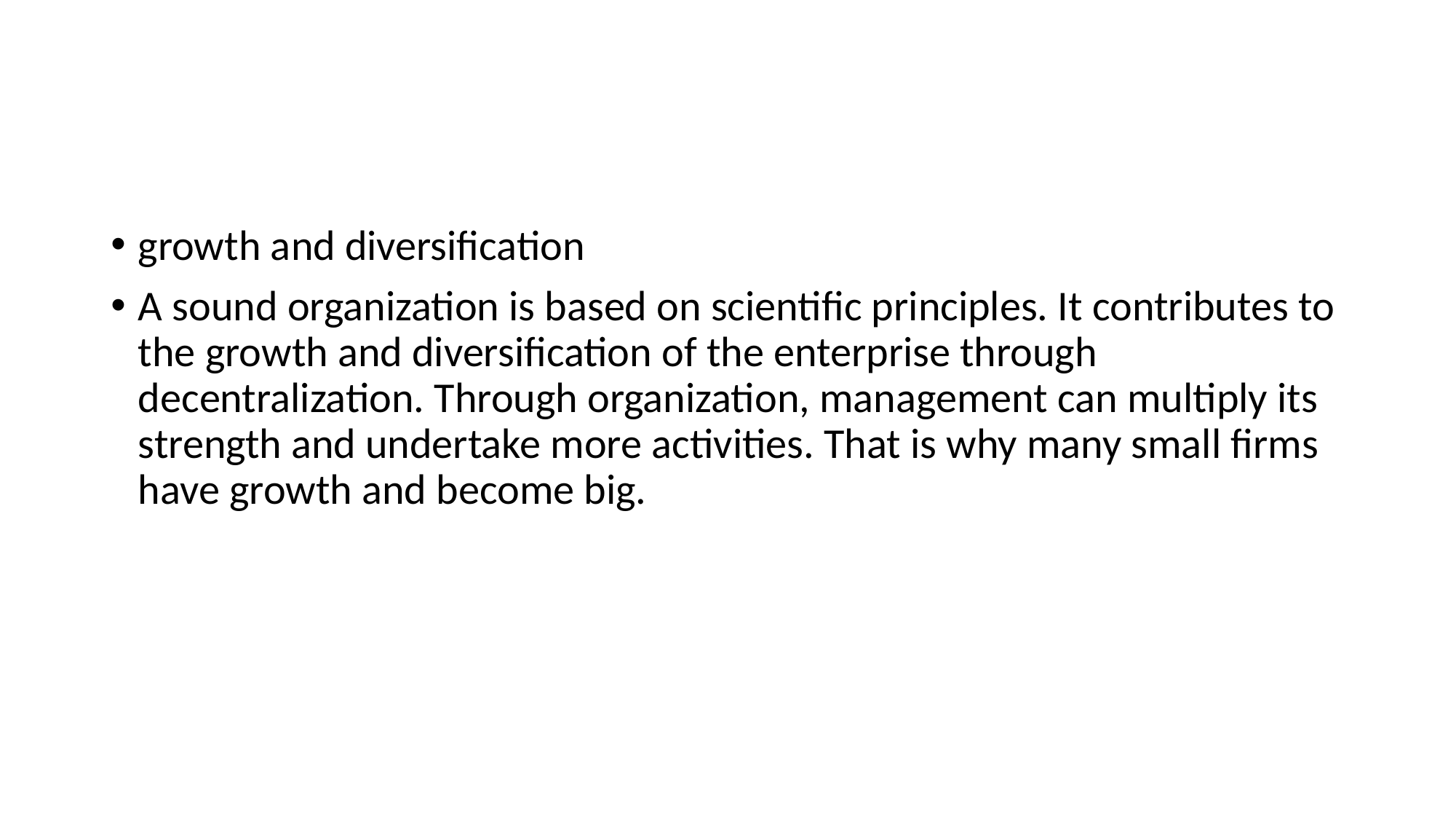

#
growth and diversification
A sound organization is based on scientific principles. It contributes to the growth and diversification of the enterprise through decentralization. Through organization, management can multiply its strength and undertake more activities. That is why many small firms have growth and become big.